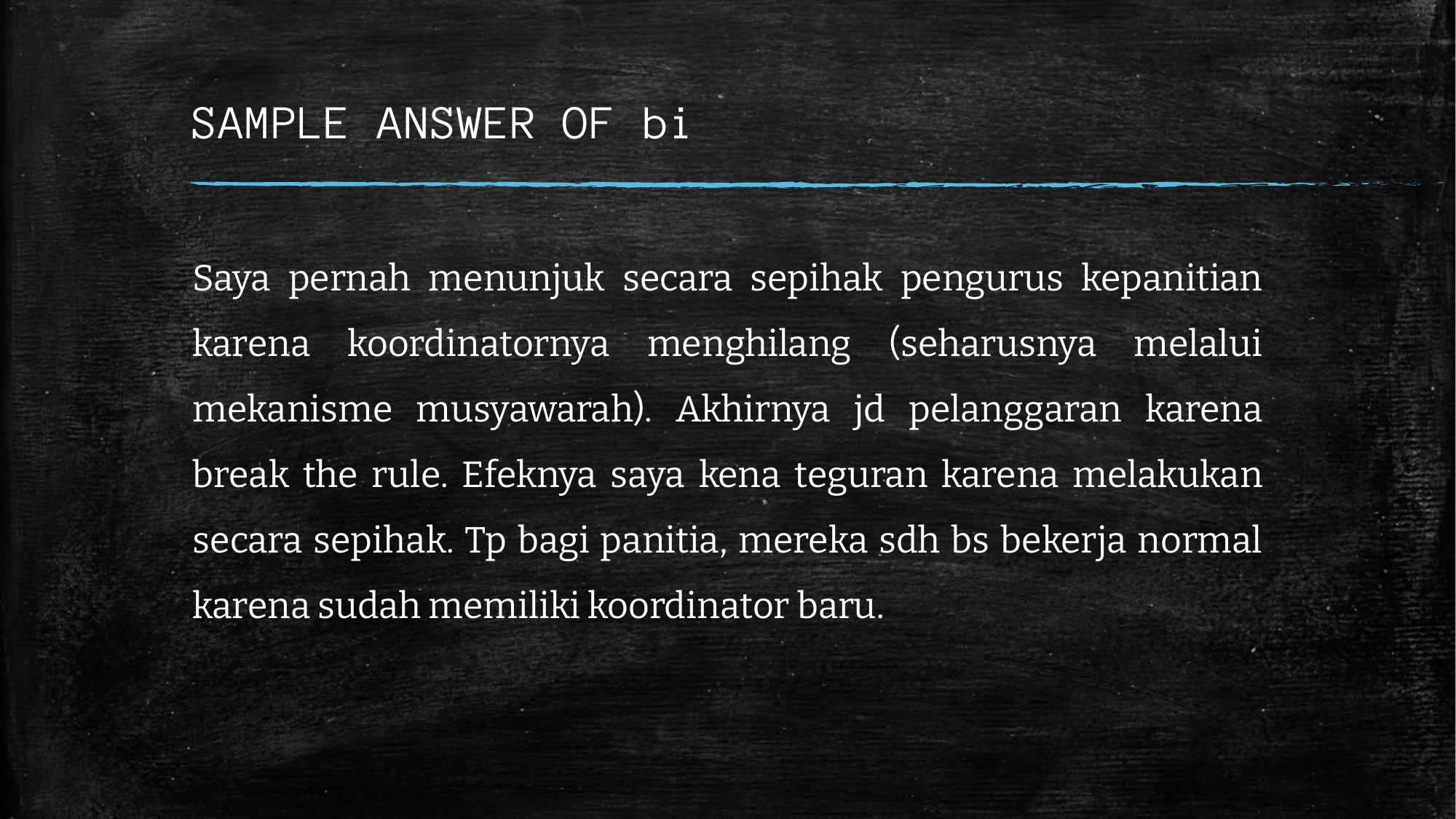

# SAMPLE ANSWER OF bi
Saya pernah menunjuk secara sepihak pengurus kepanitian karena koordinatornya menghilang (seharusnya melalui mekanisme musyawarah). Akhirnya jd pelanggaran karena break the rule. Efeknya saya kena teguran karena melakukan secara sepihak. Tp bagi panitia, mereka sdh bs bekerja normal karena sudah memiliki koordinator baru.